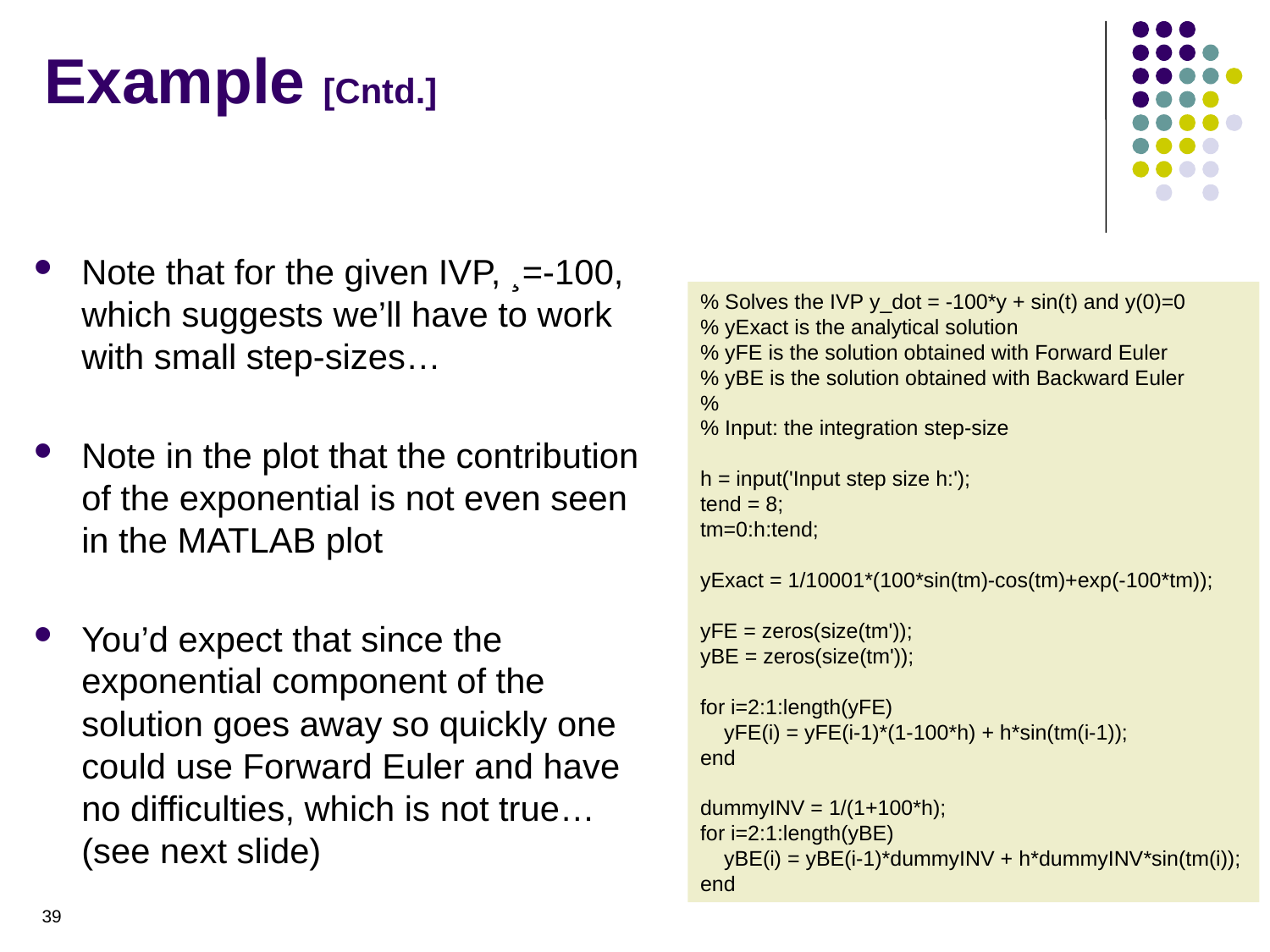

# Example [Cntd.]
Note that for the given IVP, ¸=-100, which suggests we’ll have to work with small step-sizes…

Note in the plot that the contribution of the exponential is not even seen in the MATLAB plot

You’d expect that since the exponential component of the solution goes away so quickly one could use Forward Euler and have no difficulties, which is not true… (see next slide)
% Solves the IVP y_dot = -100*y + sin(t) and y(0)=0
% yExact is the analytical solution
% yFE is the solution obtained with Forward Euler
% yBE is the solution obtained with Backward Euler
%
% Input: the integration step-size

h = input('Input step size h:');
tend = 8;
tm=0:h:tend;

yExact = 1/10001*(100*sin(tm)-cos(tm)+exp(-100*tm));

yFE = zeros(size(tm'));
yBE = zeros(size(tm'));

for i=2:1:length(yFE)
    yFE(i) = yFE(i-1)*(1-100*h) + h*sin(tm(i-1));
end

dummyINV = 1/(1+100*h);
for i=2:1:length(yBE)
    yBE(i) = yBE(i-1)*dummyINV + h*dummyINV*sin(tm(i));
end
39